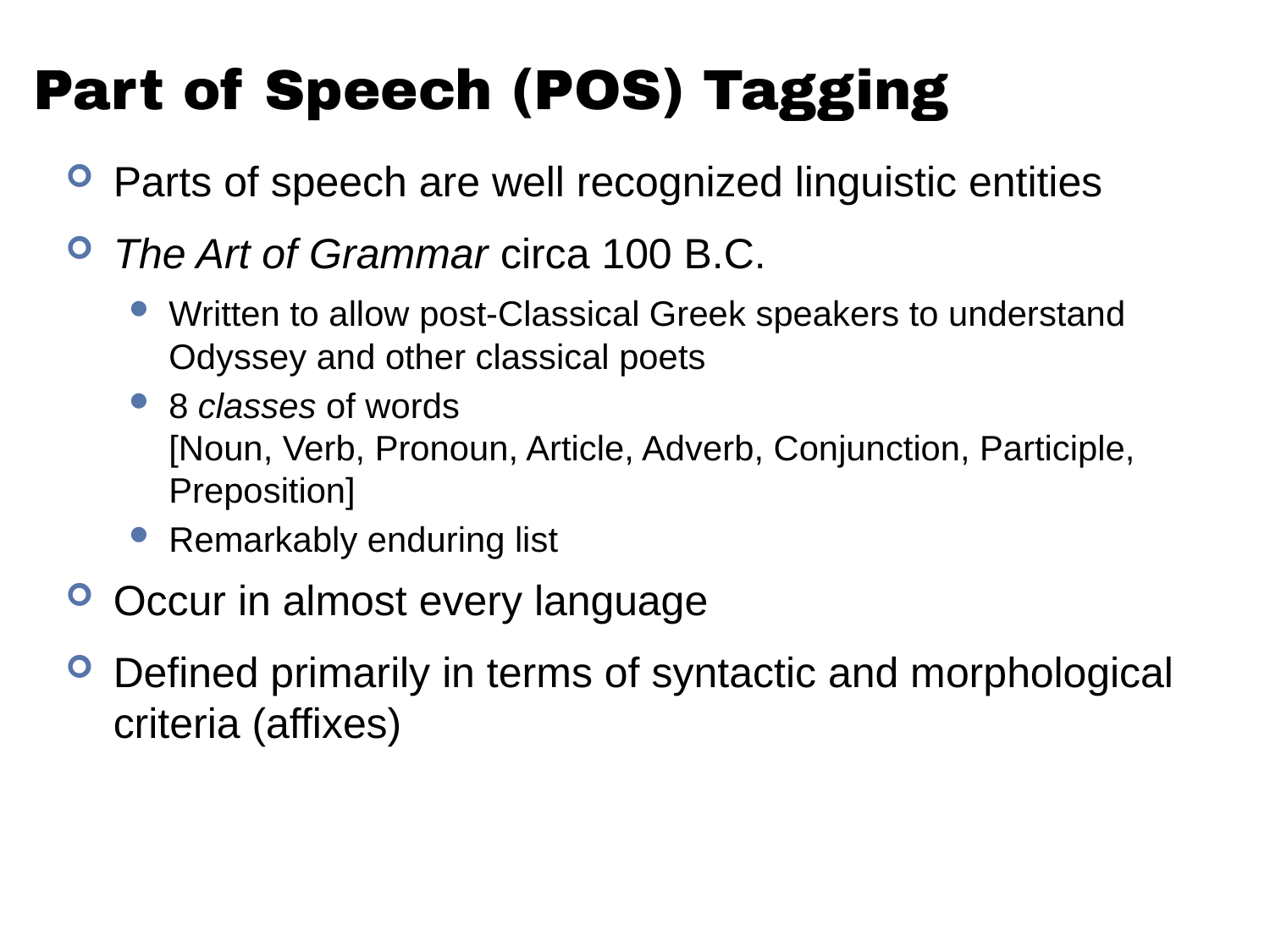

# Part of Speech (POS) Tagging
Parts of speech are well recognized linguistic entities
The Art of Grammar circa 100 B.C.
Written to allow post-Classical Greek speakers to understand Odyssey and other classical poets
8 classes of words
[Noun, Verb, Pronoun, Article, Adverb, Conjunction, Participle, Preposition]
Remarkably enduring list
Occur in almost every language
Defined primarily in terms of syntactic and morphological criteria (affixes)